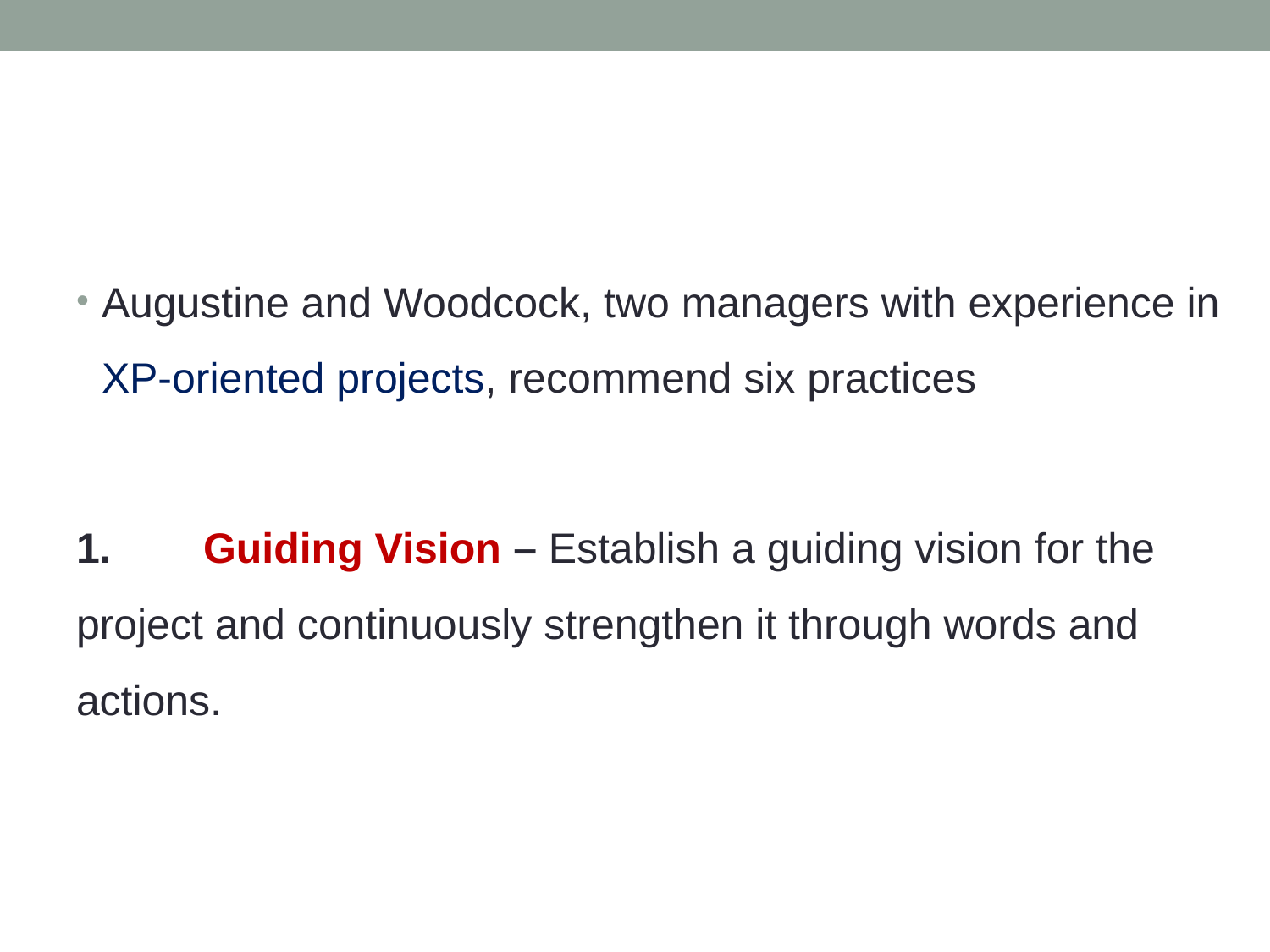

Augustine and Woodcock, two managers with experience in XP-oriented projects, recommend six practices

1.	Guiding Vision – Establish a guiding vision for the project and continuously strengthen it through words and actions.